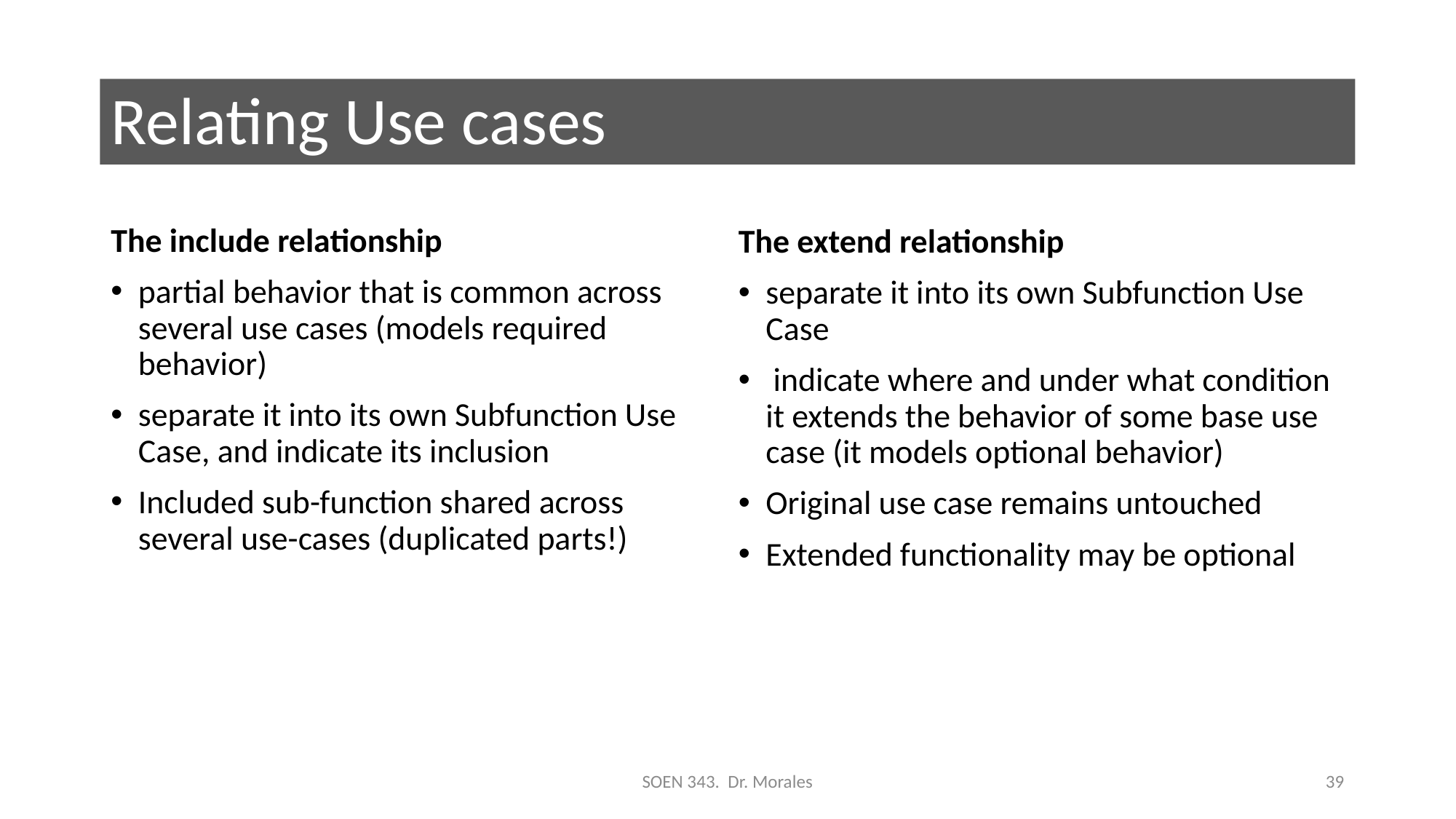

# Relating Use cases
The include relationship
partial behavior that is common across several use cases (models required behavior)
separate it into its own Subfunction Use Case, and indicate its inclusion
Included sub-function shared across several use-cases (duplicated parts!)
The extend relationship
separate it into its own Subfunction Use Case
 indicate where and under what condition it extends the behavior of some base use case (it models optional behavior)
Original use case remains untouched
Extended functionality may be optional

SOEN 343.  Dr. Morales
39